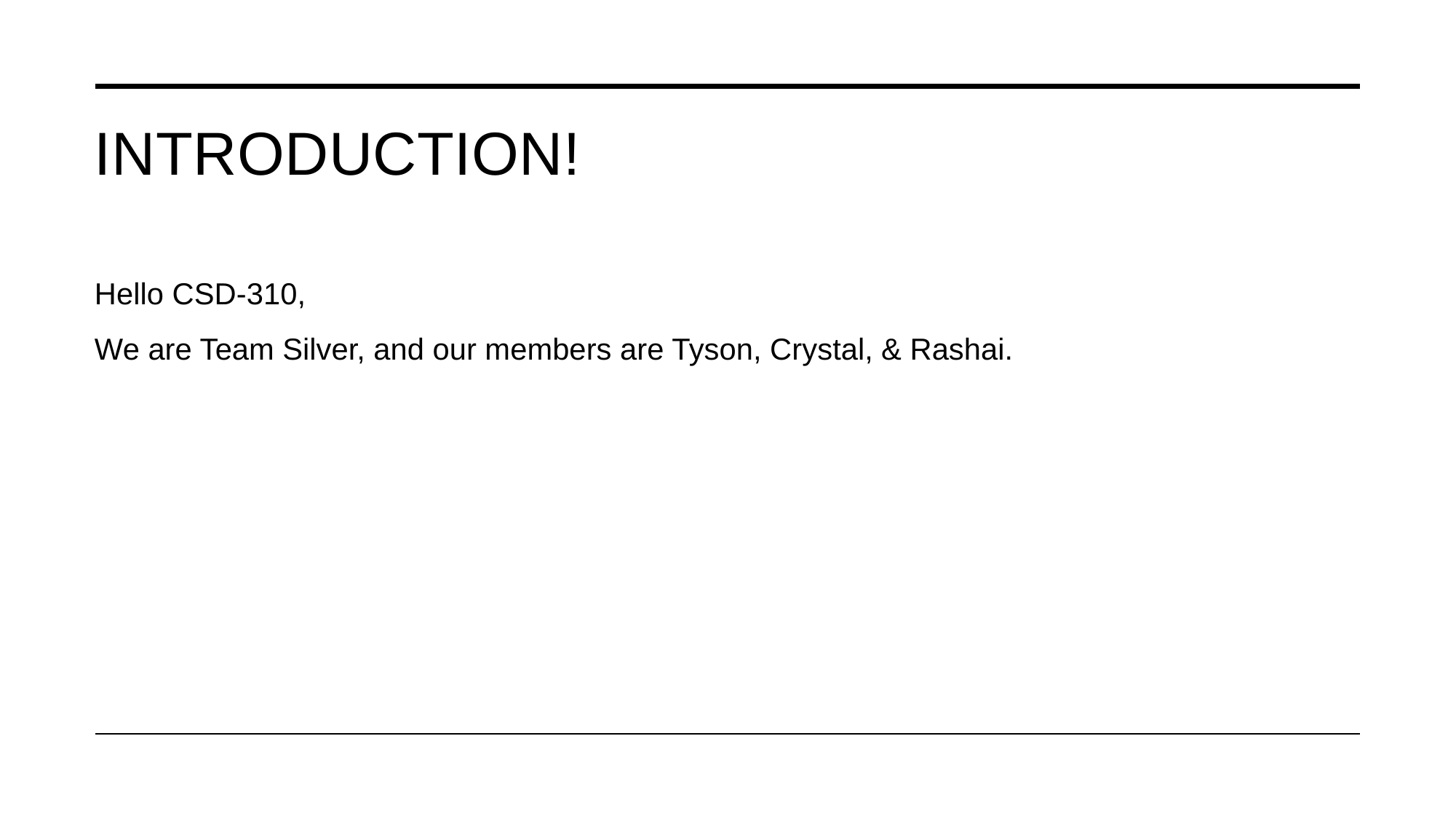

# Introduction!
Hello CSD-310,
We are Team Silver, and our members are Tyson, Crystal, & Rashai.